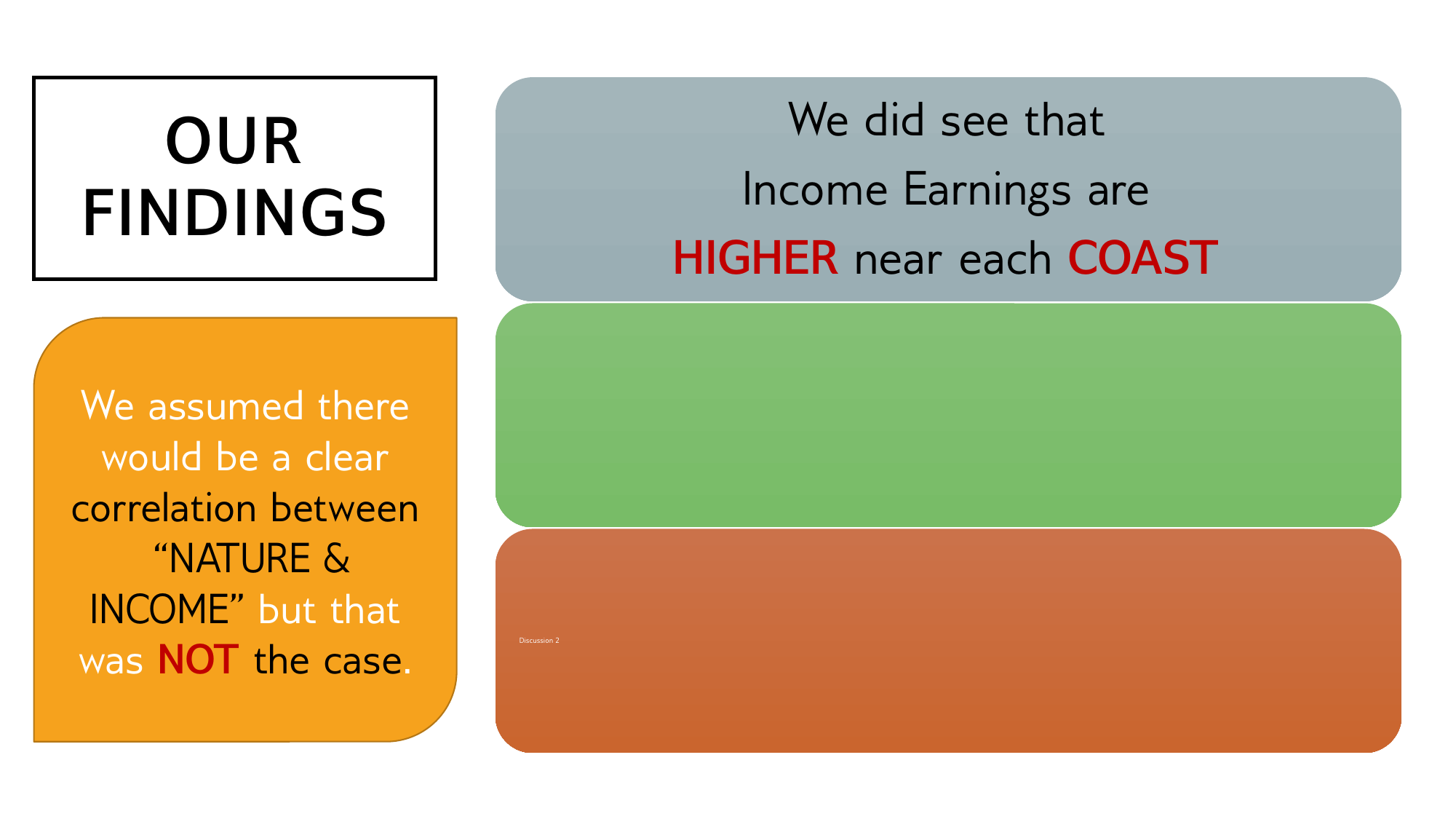

# Our Findings
We did see that
Income Earnings are
HIGHER near each COAST

Discussion 2
We assumed there would be a clear correlation between  “NATURE & INCOME” but that was NOT the case.